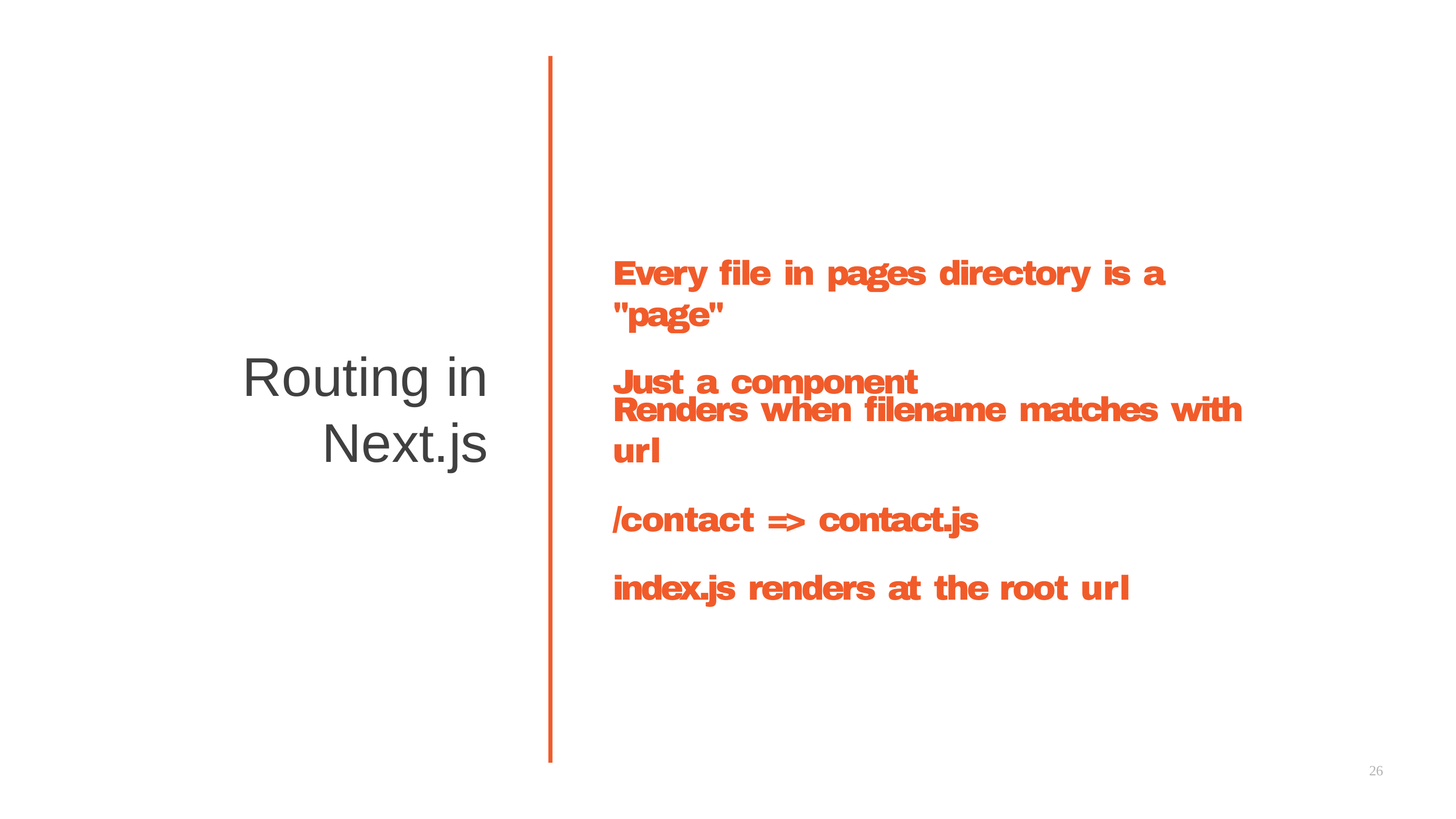

# Every file in pages directory is a "page"
Just a component
Routing in
Next.js
Renders when filename matches with url
/contact => contact.js
index.js renders at the root url
26